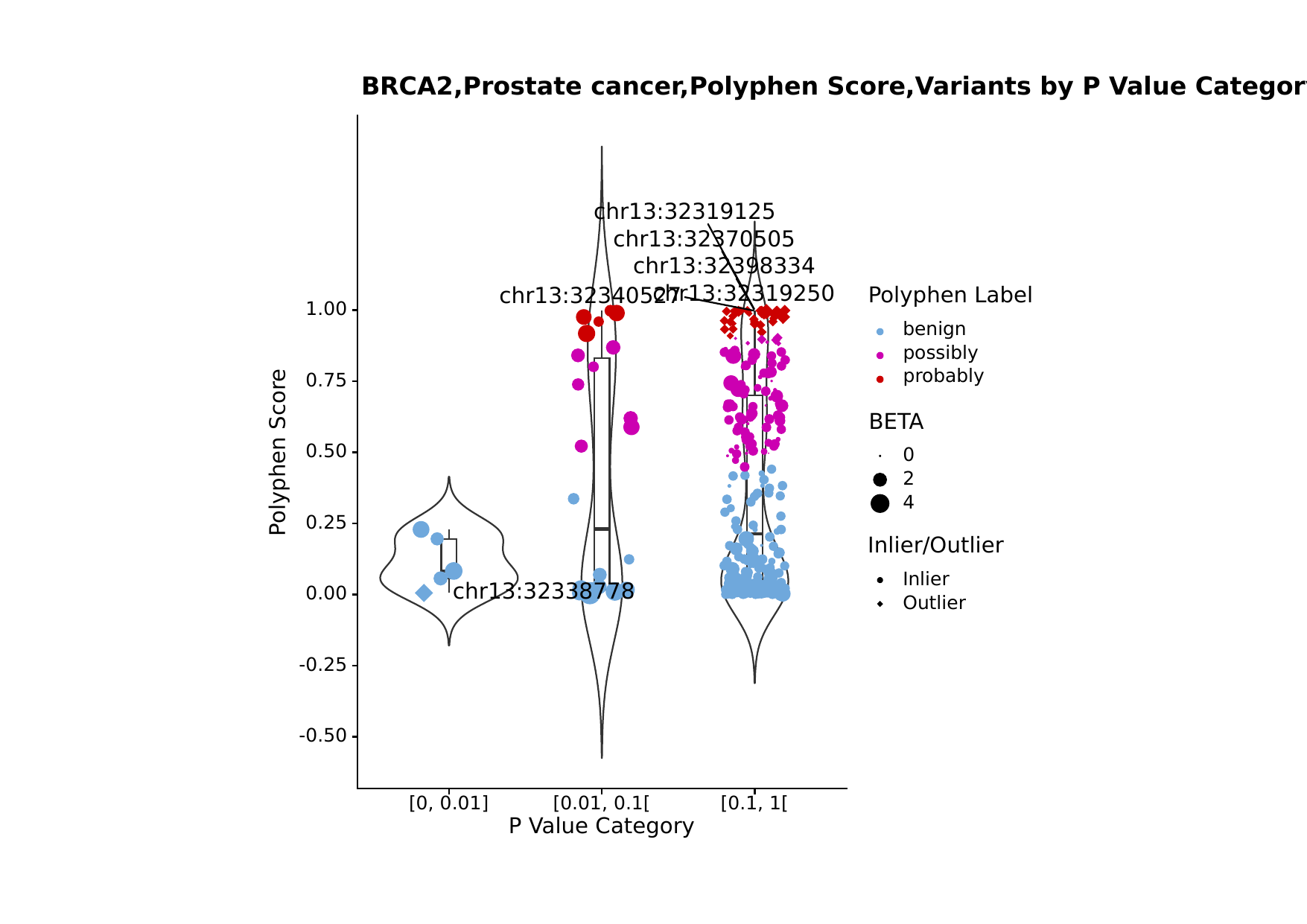

BRCA2,Prostate cancer,Polyphen Score,Variants by P Value Category

chr13:32319125

chr13:32370505

chr13:32398334

Polyphen Label
chr13:32319250
chr13:32340527

1.00

benign

possibly

probably

0.75

BETA

Polyphen Score

0.50

0

2

4

0.25

Inlier/Outlier

Inlier

chr13:32338778

0.00

Outlier

-0.25

-0.50

[0, 0.01]
[0.01, 0.1[
[0.1, 1[
P Value Category